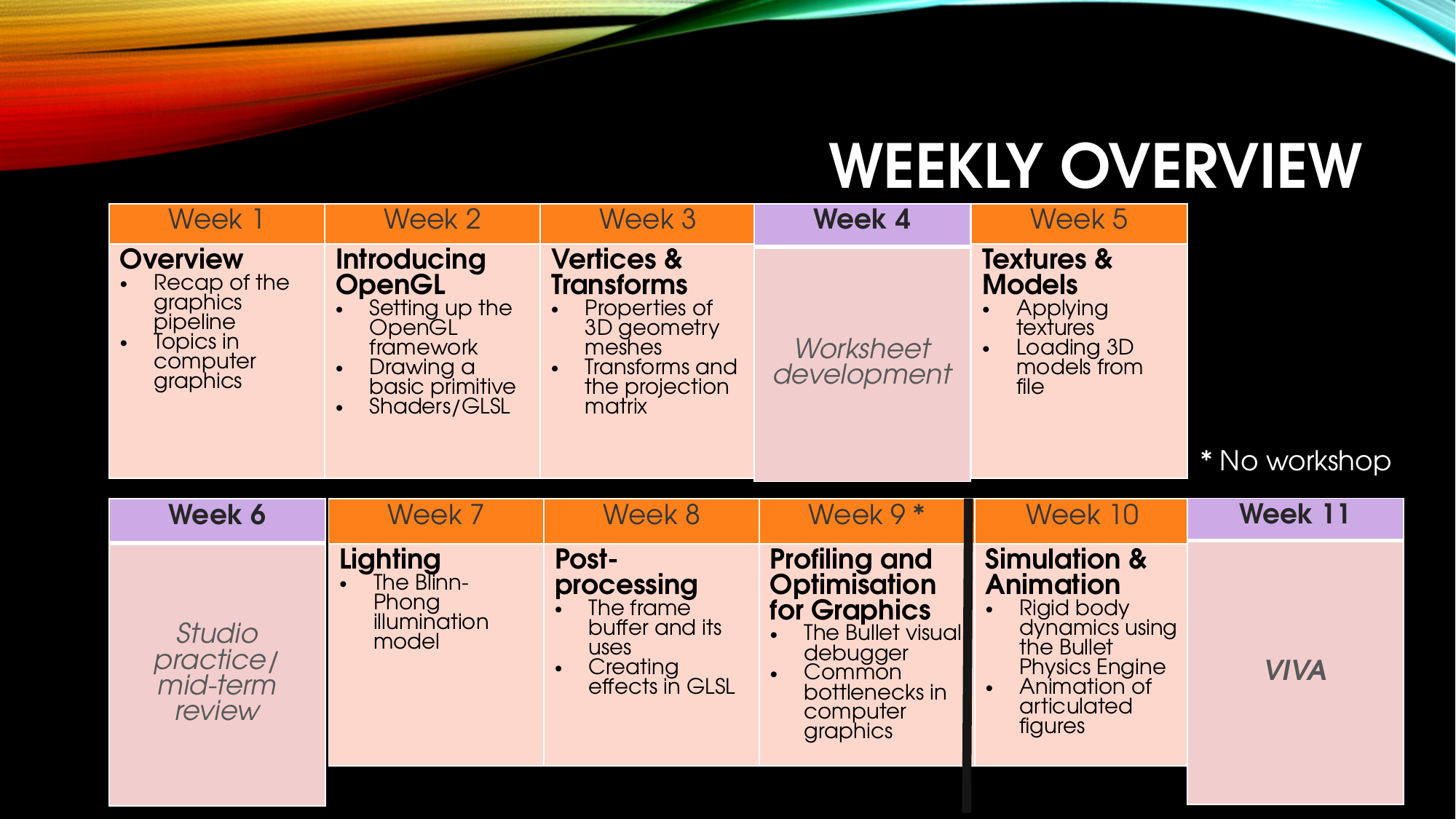

# Weekly Overview
| Week 4 |
| --- |
| Worksheet development |
| Week 1 | Week 2 | Week 3 | Week 4 | Week 5 |
| --- | --- | --- | --- | --- |
| Overview Recap of the graphics pipeline Topics in computer graphics | Introducing OpenGL Setting up the OpenGL framework Drawing a basic primitive Shaders/GLSL | Vertices & Transforms Properties of 3D geometry meshes Transforms and the projection matrix | Worksheet development | Textures & Models Applying textures Loading 3D models from file |
* No workshop
| Week 11 |
| --- |
| VIVA |
| Week 6 |
| --- |
| Studio practice/ mid-term review |
| Week 7 | Week 8 | Week 9 \* | Week 10 |
| --- | --- | --- | --- |
| Lighting The Blinn-Phong illumination model | Post-processing The frame buffer and its uses Creating effects in GLSL | Profiling and Optimisation for Graphics The Bullet visual debugger Common bottlenecks in computer graphics | Simulation & Animation Rigid body dynamics using the Bullet Physics Engine Animation of articulated figures |